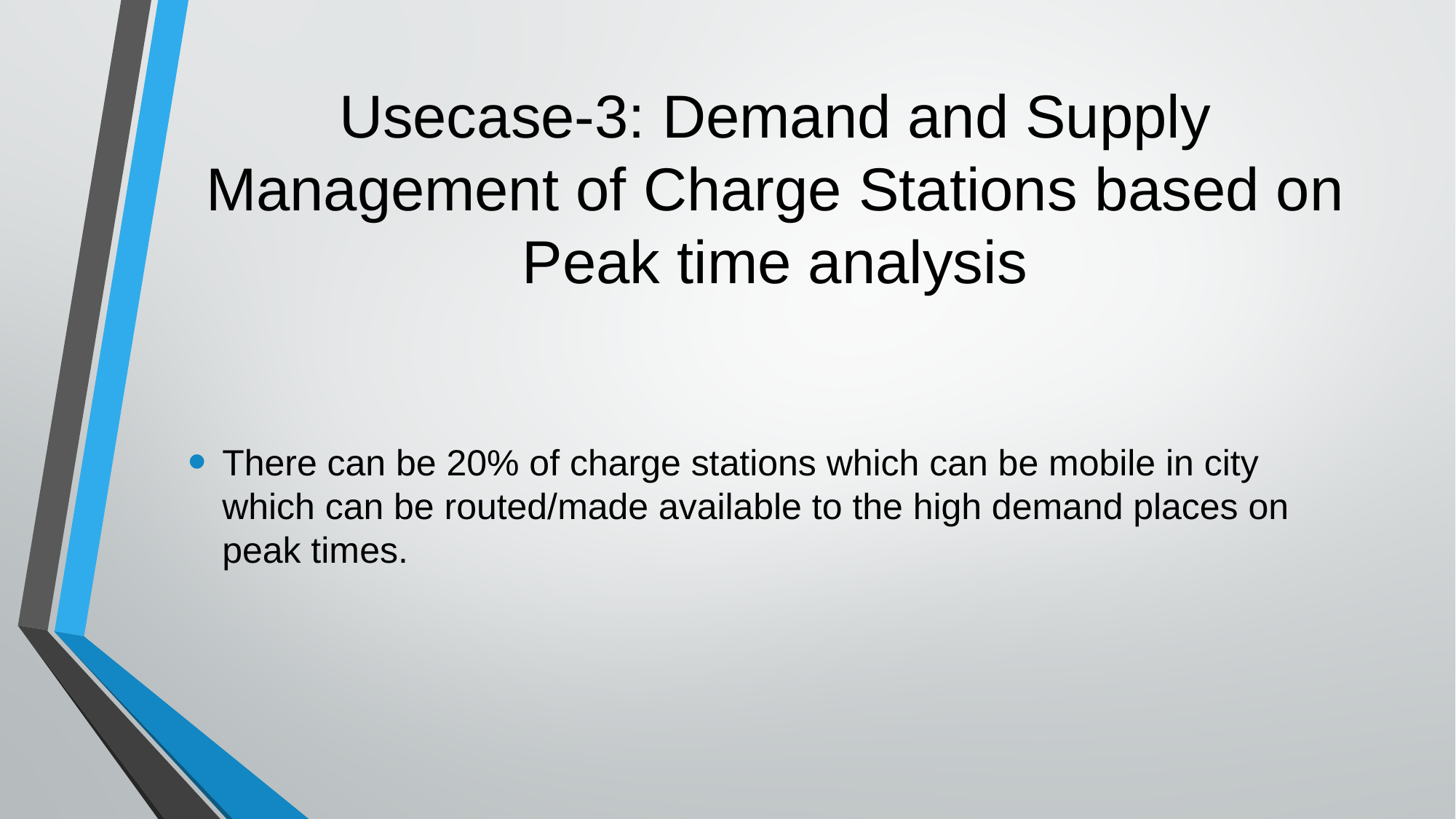

# Usecase-3: Demand and Supply Management of Charge Stations based on Peak time analysis
There can be 20% of charge stations which can be mobile in city which can be routed/made available to the high demand places on peak times.